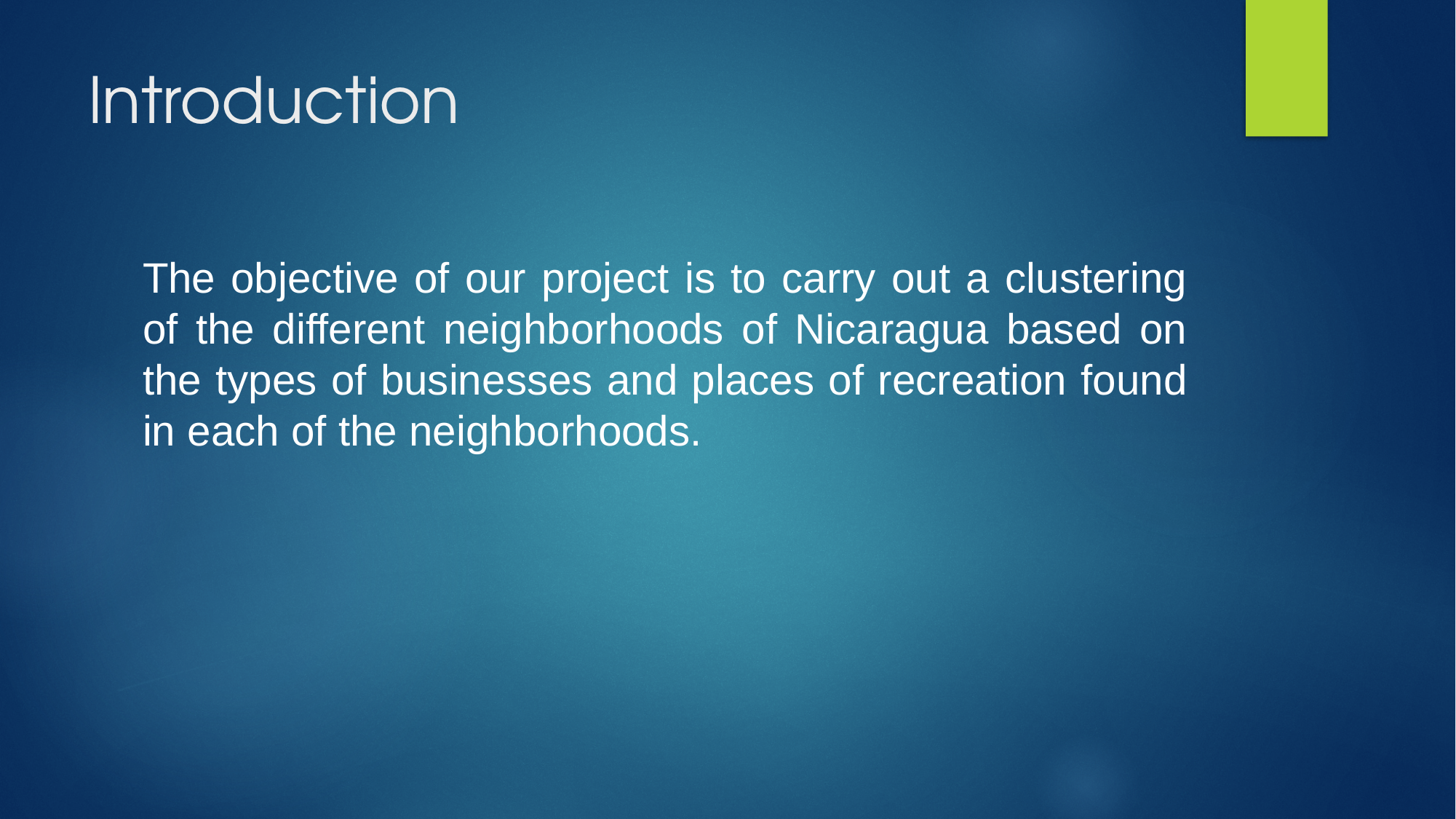

# Introduction
The objective of our project is to carry out a clustering of the different neighborhoods of Nicaragua based on the types of businesses and places of recreation found in each of the neighborhoods.